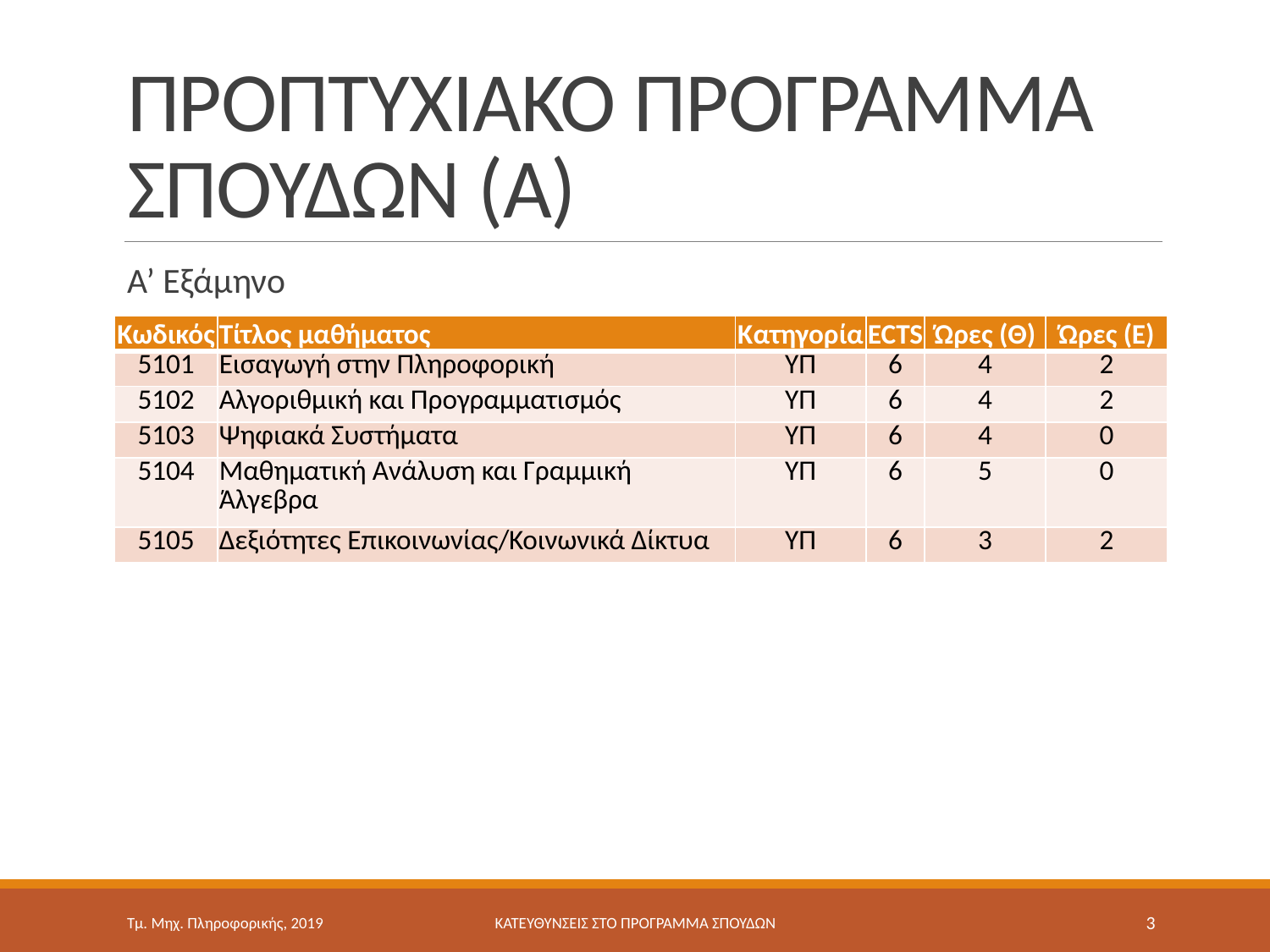

# ΠΡΟΠΤΥΧΙΑΚΟ ΠΡΟΓΡΑΜΜΑ ΣΠΟΥΔΩΝ (Α)
Α’ Εξάμηνο
| Κωδικός | Τίτλος μαθήματος | Κατηγορία | ECTS | Ώρες (Θ) | Ώρες (Ε) |
| --- | --- | --- | --- | --- | --- |
| 5101 | Εισαγωγή στην Πληροφορική | ΥΠ | 6 | 4 | 2 |
| 5102 | Αλγοριθμική και Προγραμματισμός | ΥΠ | 6 | 4 | 2 |
| 5103 | Ψηφιακά Συστήματα | ΥΠ | 6 | 4 | 0 |
| 5104 | Μαθηματική Ανάλυση και Γραμμική Άλγεβρα | ΥΠ | 6 | 5 | 0 |
| 5105 | Δεξιότητες Επικοινωνίας/Κοινωνικά Δίκτυα | ΥΠ | 6 | 3 | 2 |
Τμ. Μηχ. Πληροφορικής, 2019
ΚΑΤΕΥΘΥΝΣΕΙΣ ΣΤΟ ΠΡΟΓΡΑΜΜΑ ΣΠΟΥΔΩΝ
3